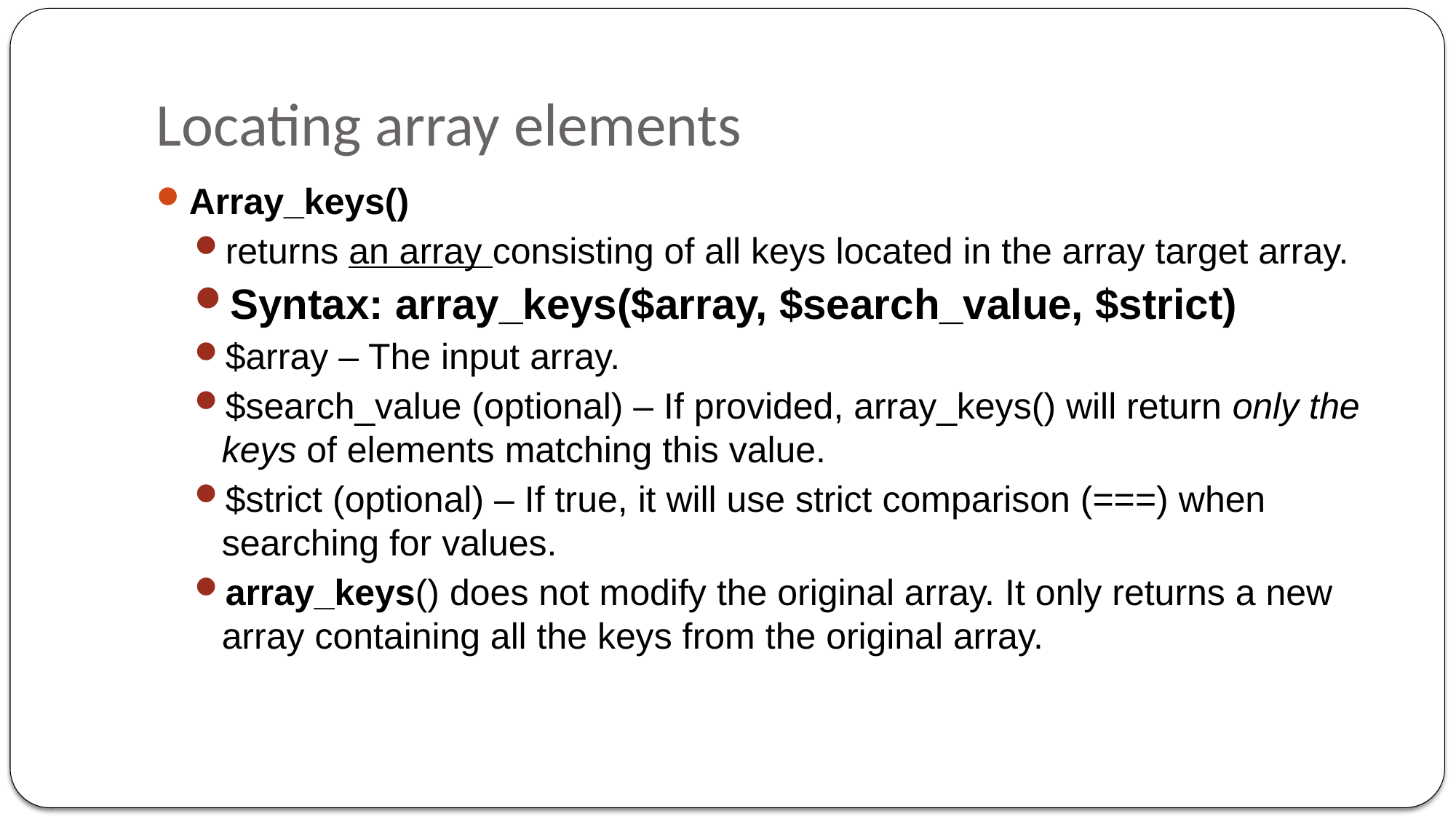

# Locating array elements
Array_keys()
returns an array consisting of all keys located in the array target array.
Syntax: array_keys($array, $search_value, $strict)
$array – The input array.
$search_value (optional) – If provided, array_keys() will return only the keys of elements matching this value.
$strict (optional) – If true, it will use strict comparison (===) when searching for values.
array_keys() does not modify the original array. It only returns a new array containing all the keys from the original array.